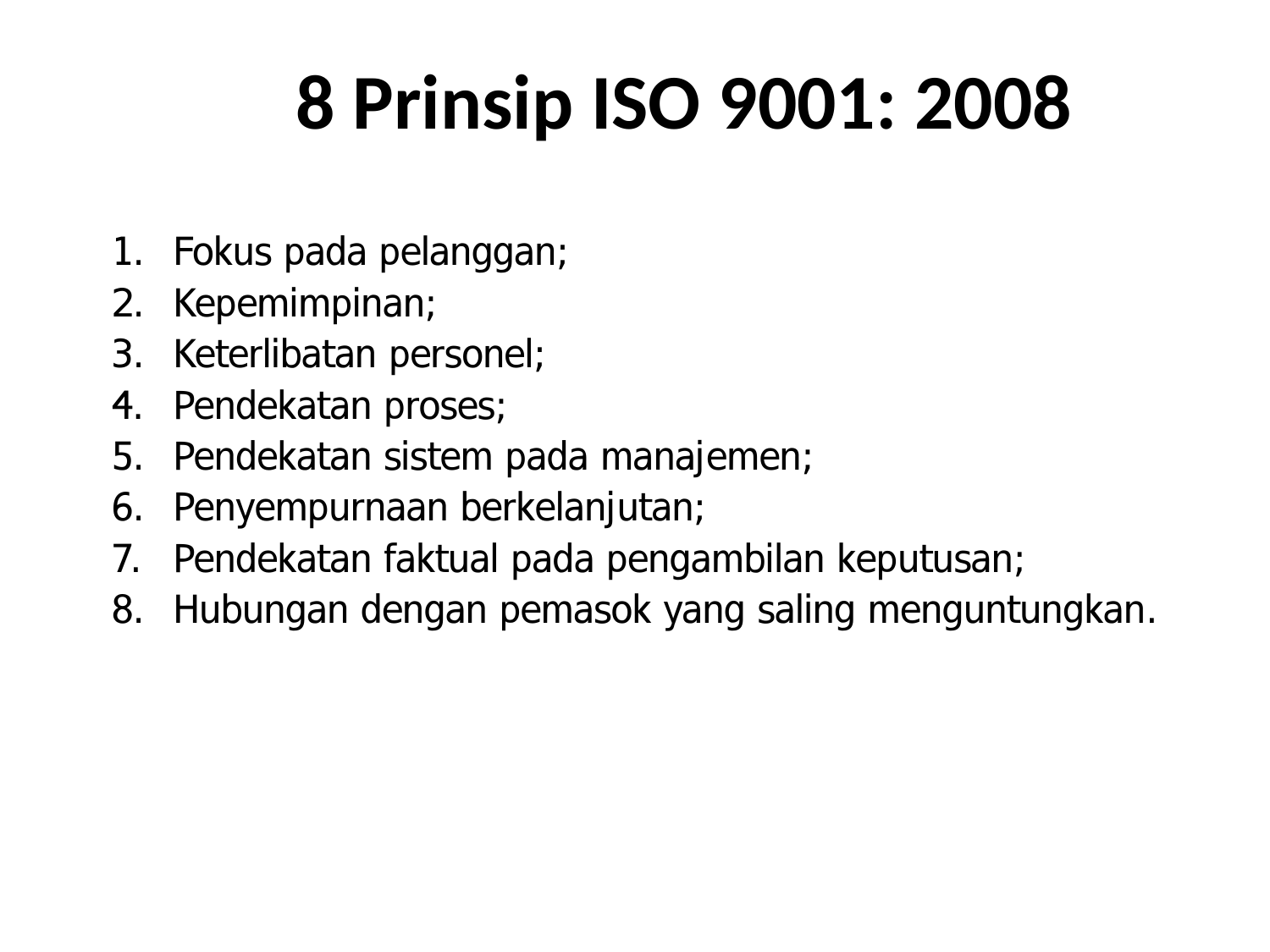

# 8 Prinsip ISO 9001: 2008

Fokus pada pelanggan;
Kepemimpinan;
Keterlibatan personel;
Pendekatan proses;
Pendekatan sistem pada manajemen;
Penyempurnaan berkelanjutan;
Pendekatan faktual pada pengambilan keputusan;
Hubungan dengan pemasok yang saling menguntungkan.